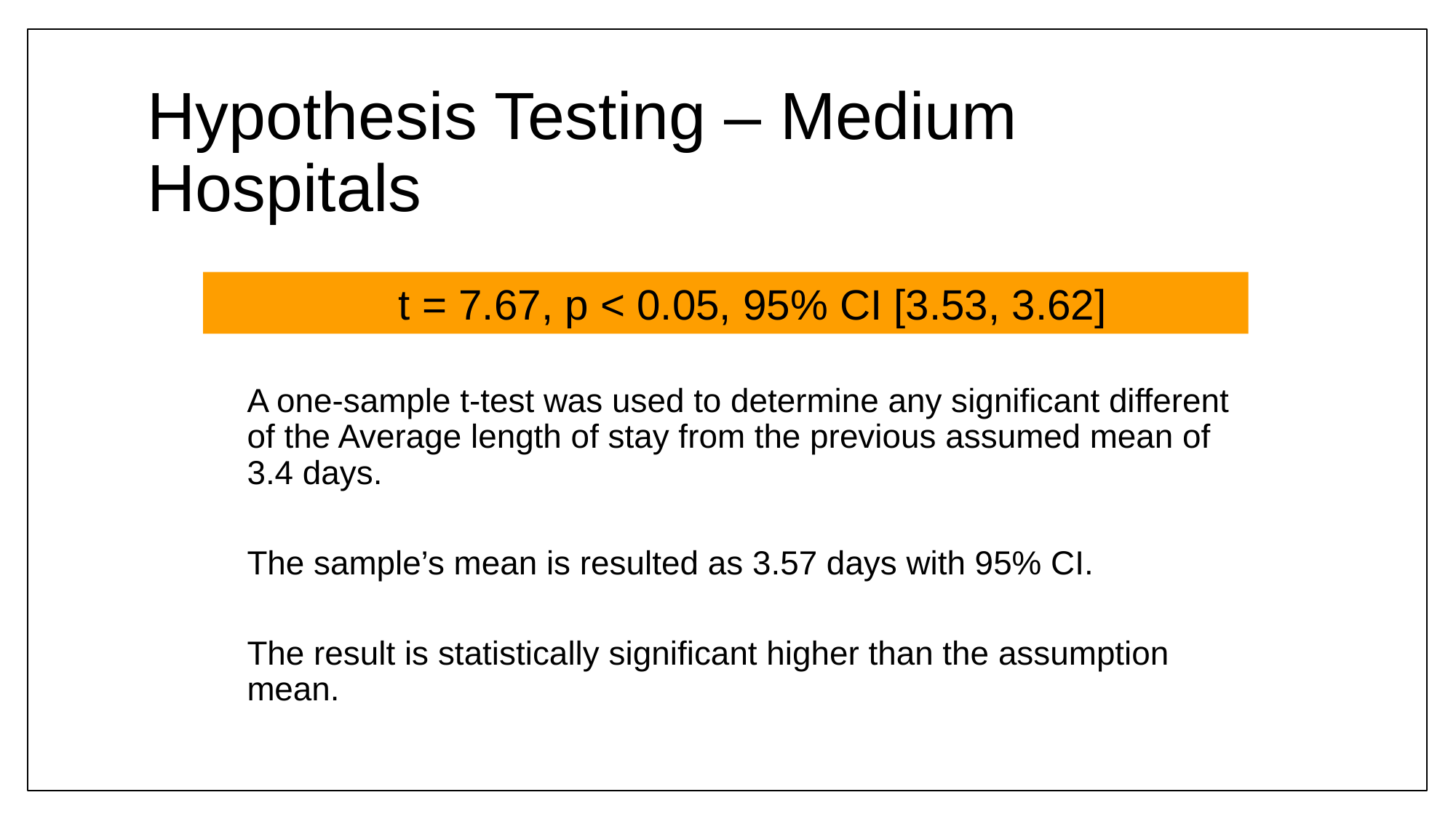

# Hypothesis Testing – Medium Hospitals
t = 7.67, p < 0.05, 95% CI [3.53, 3.62]
A one-sample t-test was used to determine any significant different of the Average length of stay from the previous assumed mean of 3.4 days.

The sample’s mean is resulted as 3.57 days with 95% CI.

The result is statistically significant higher than the assumption mean.